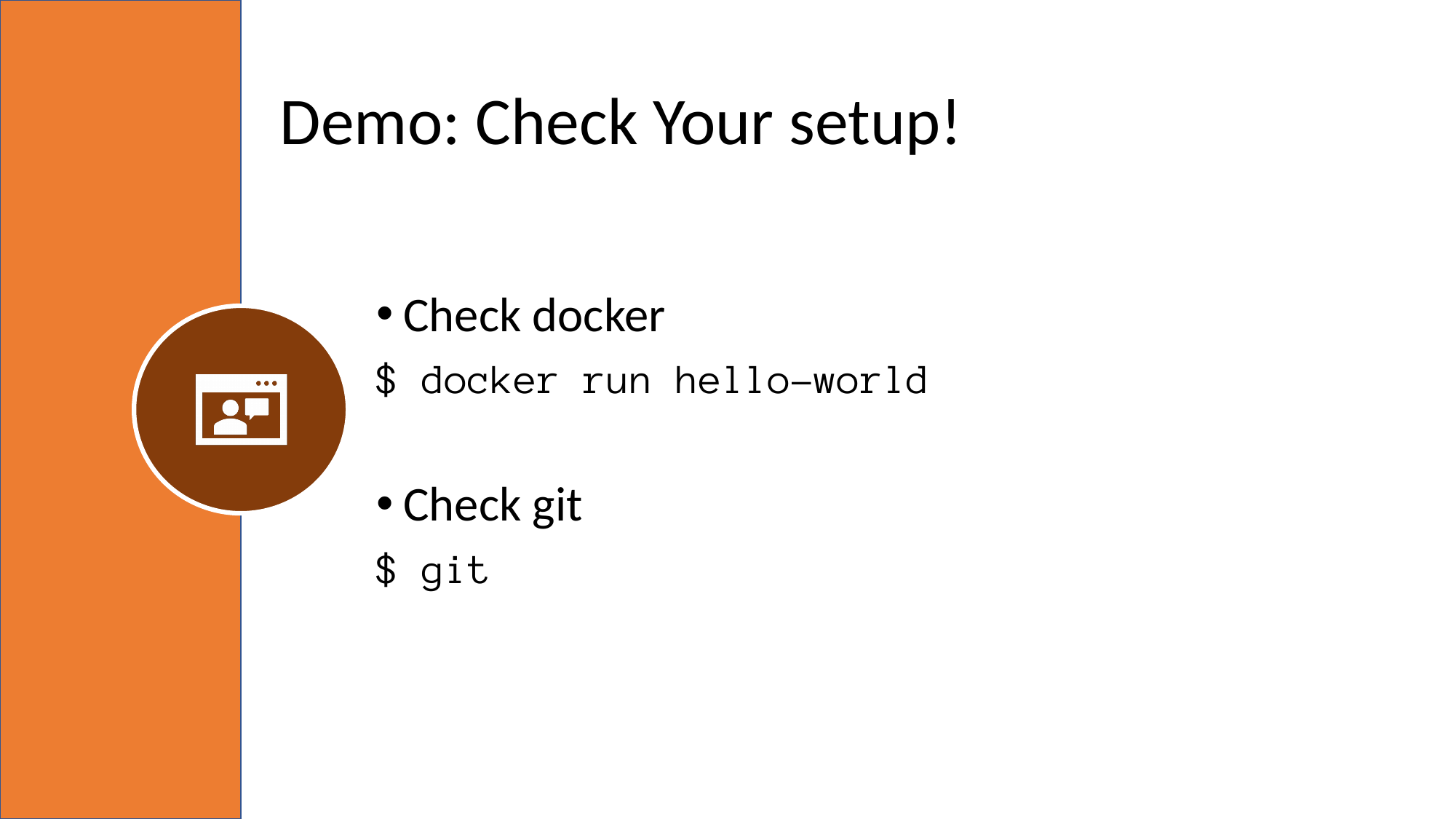

# Demo: Check Your setup!

Check docker
$ docker run hello-world

Check git
$ git